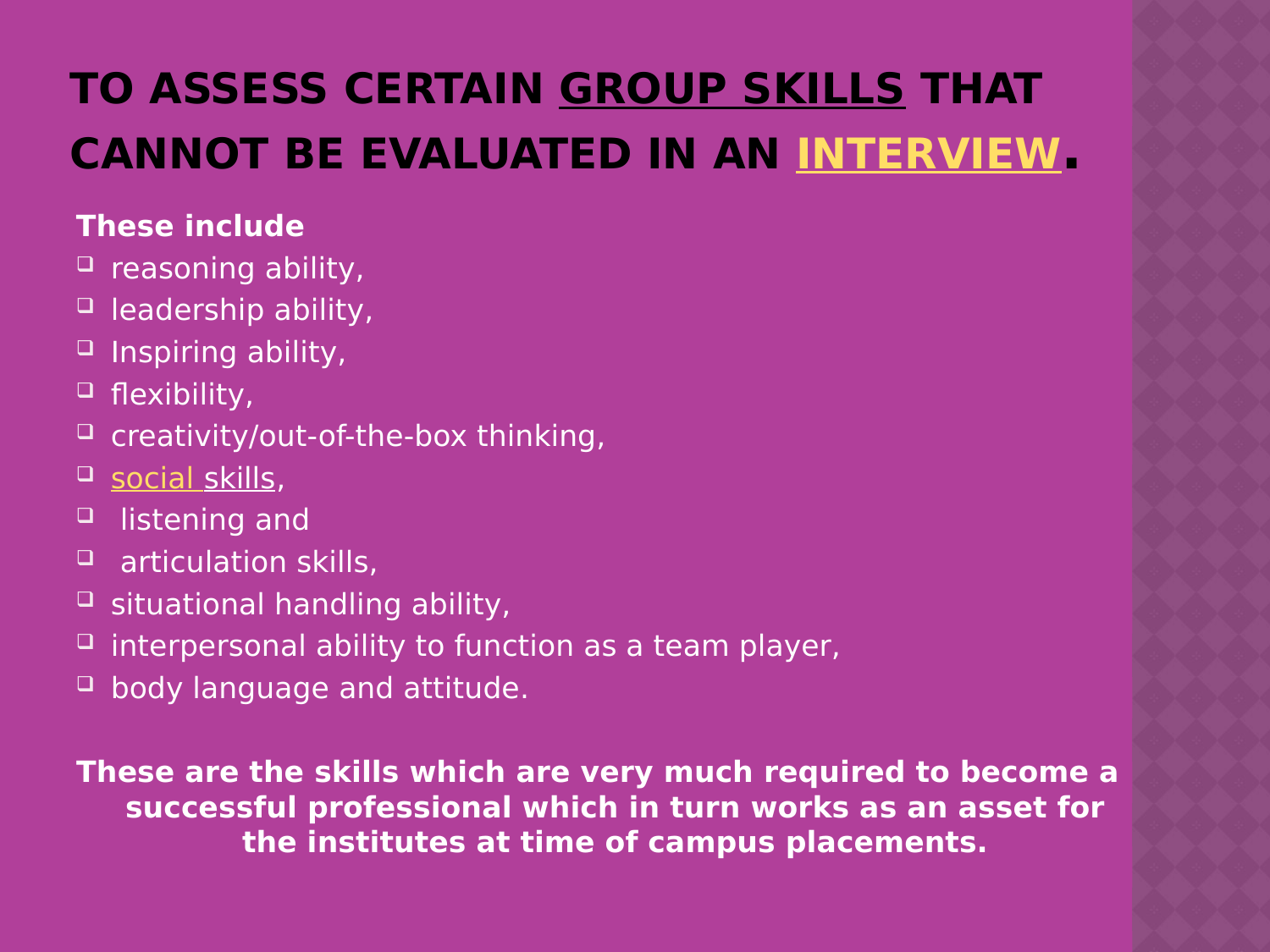

# To Assess certain group skills that cannot be evaluated in an interview.
These include
reasoning ability,
leadership ability,
Inspiring ability,
flexibility,
creativity/out-of-the-box thinking,
social skills,
 listening and
 articulation skills,
situational handling ability,
interpersonal ability to function as a team player,
body language and attitude.

These are the skills which are very much required to become a successful professional which in turn works as an asset for the institutes at time of campus placements.